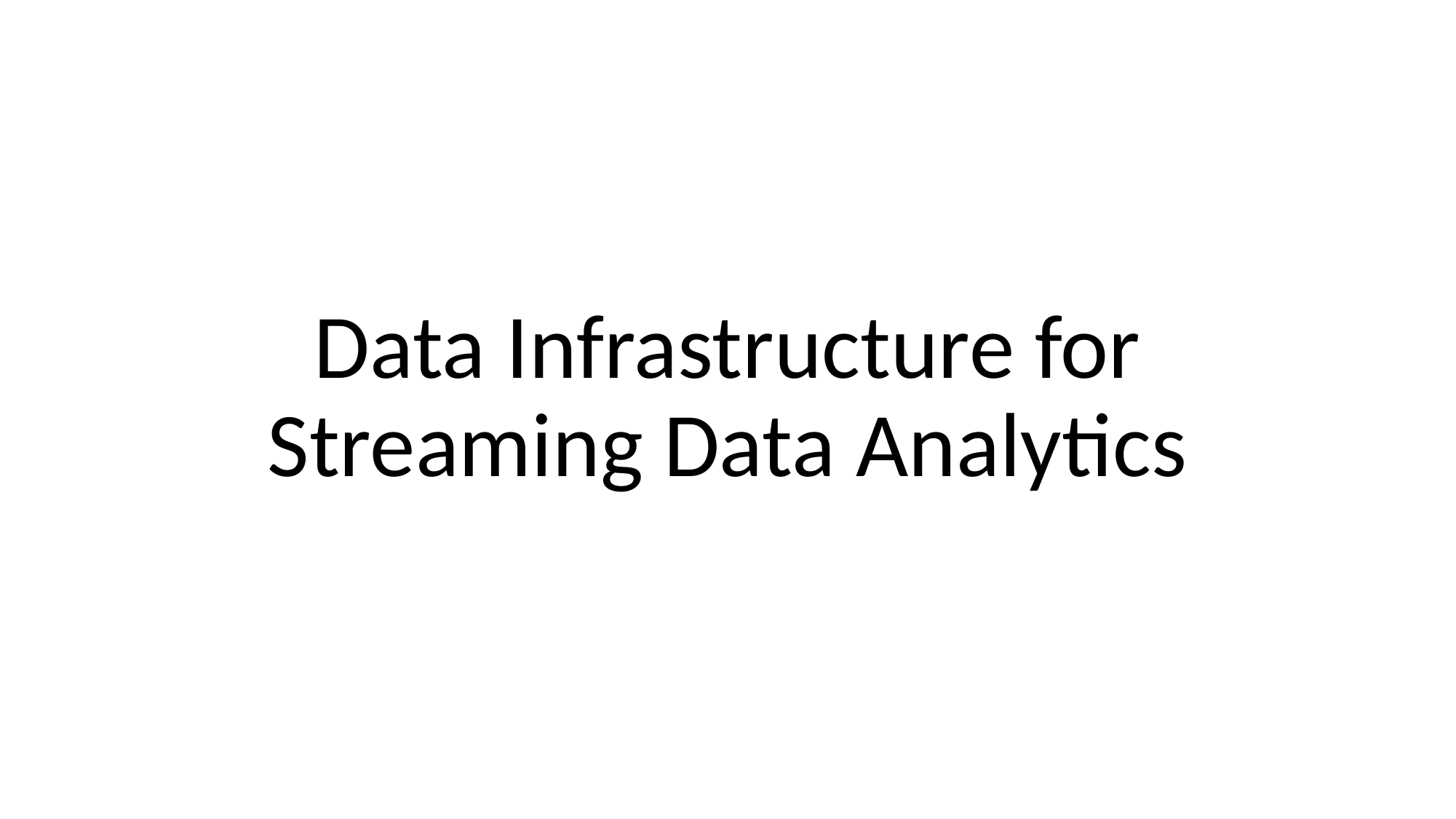

# Data Infrastructure for Streaming Data Analytics